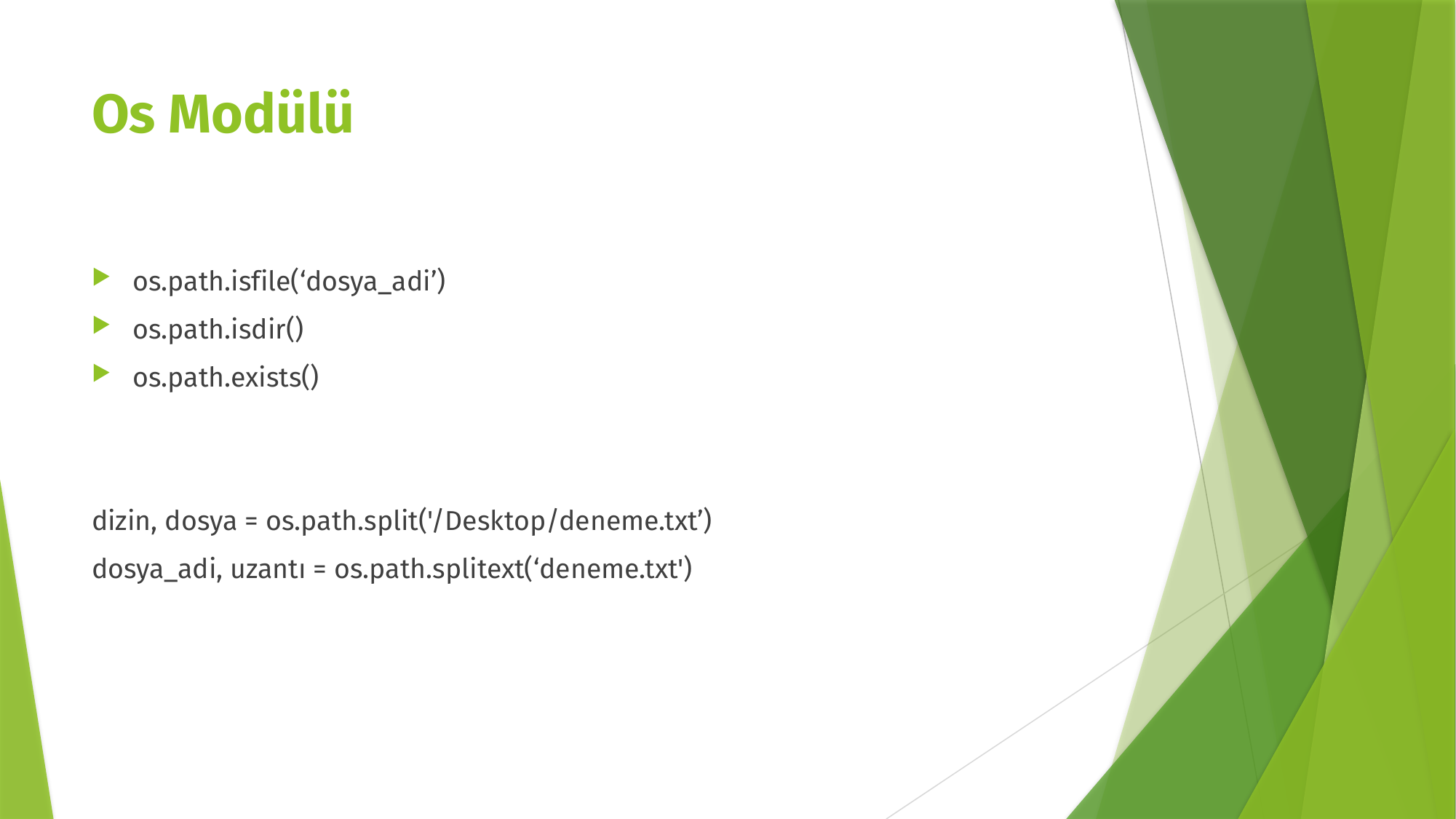

# Os Modülü
os.path.isfile(‘dosya_adi’)
os.path.isdir()
os.path.exists()

dizin, dosya = os.path.split('/Desktop/deneme.txt’)
dosya_adi, uzantı = os.path.splitext(‘deneme.txt')